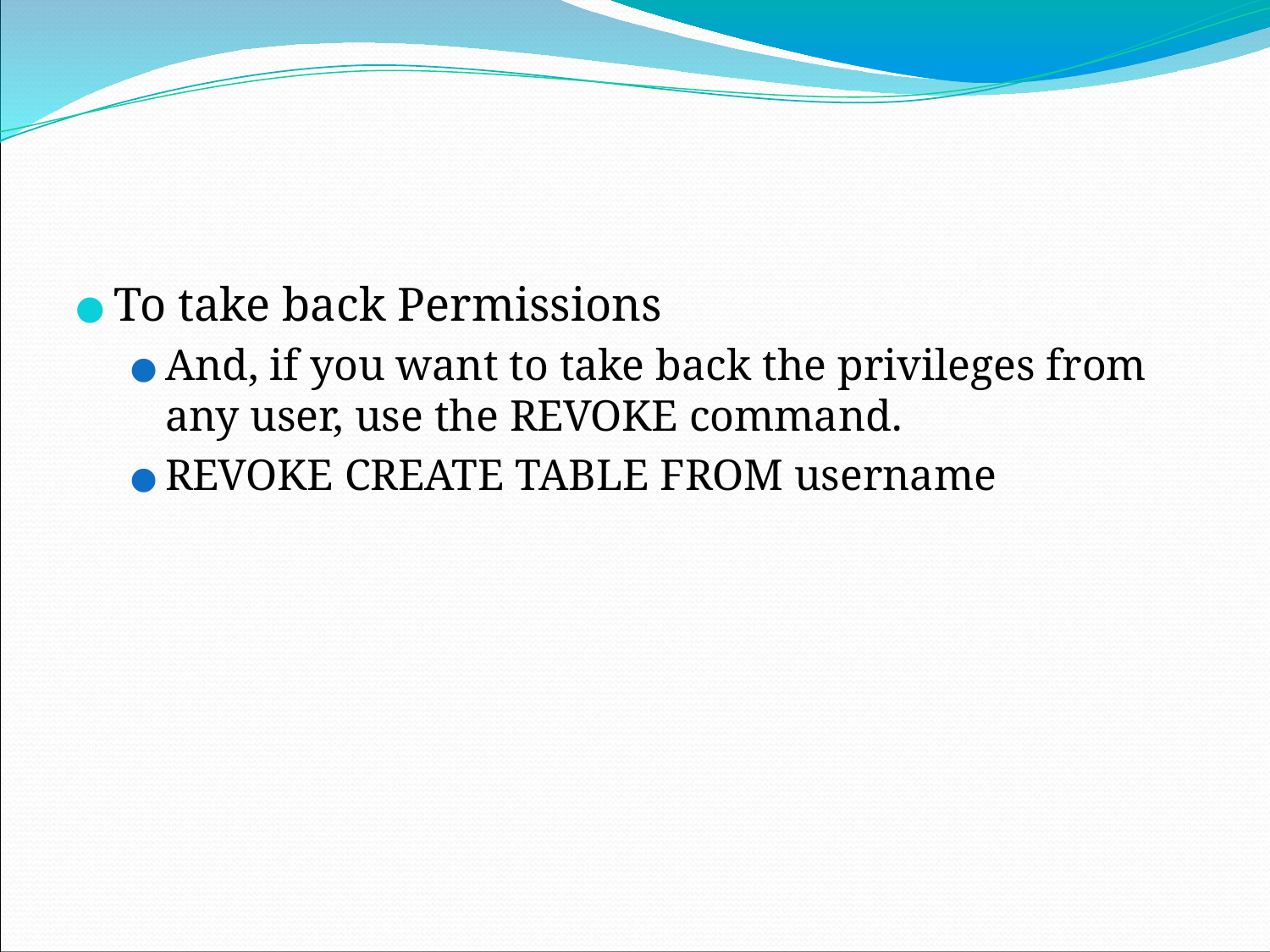

To take back Permissions
And, if you want to take back the privileges from any user, use the REVOKE command.
REVOKE CREATE TABLE FROM username